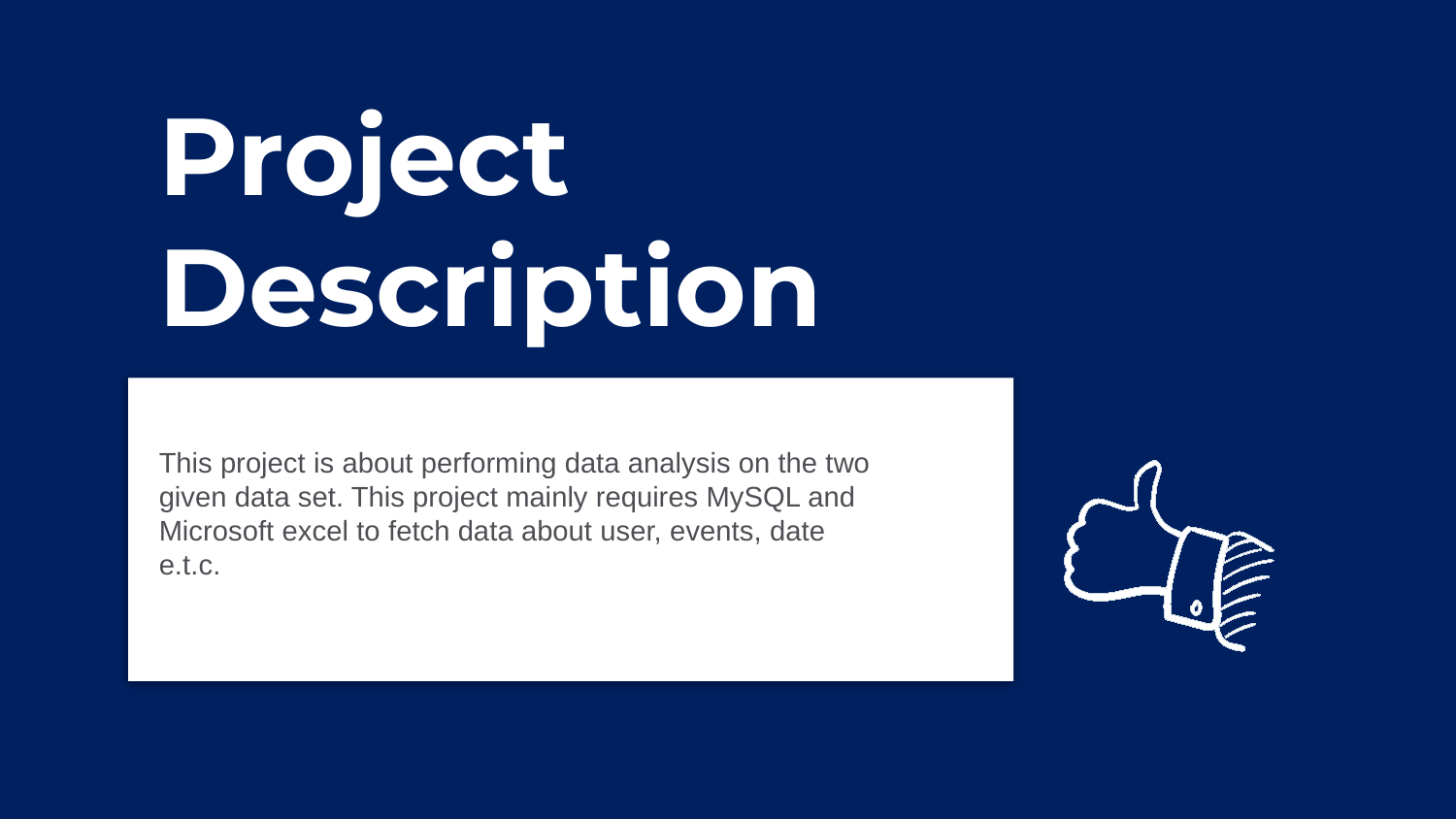

# Project Description

This project is about performing data analysis on the two given data set. This project mainly requires MySQL and Microsoft excel to fetch data about user, events, date e.t.c.